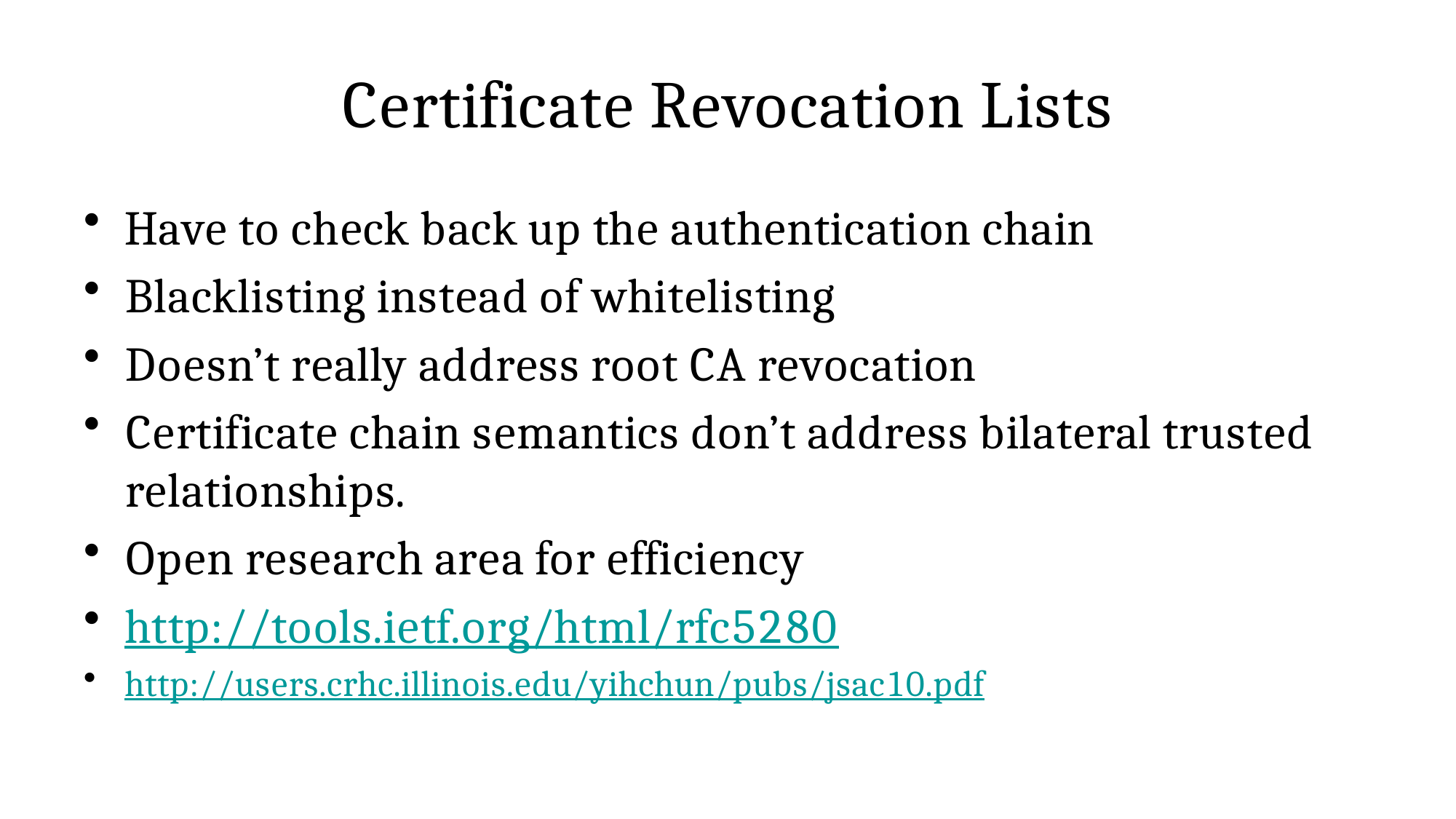

# Certificate Revocation Lists
Have to check back up the authentication chain
Blacklisting instead of whitelisting
Doesn’t really address root CA revocation
Certificate chain semantics don’t address bilateral trusted relationships.
Open research area for efficiency
http://tools.ietf.org/html/rfc5280
http://users.crhc.illinois.edu/yihchun/pubs/jsac10.pdf